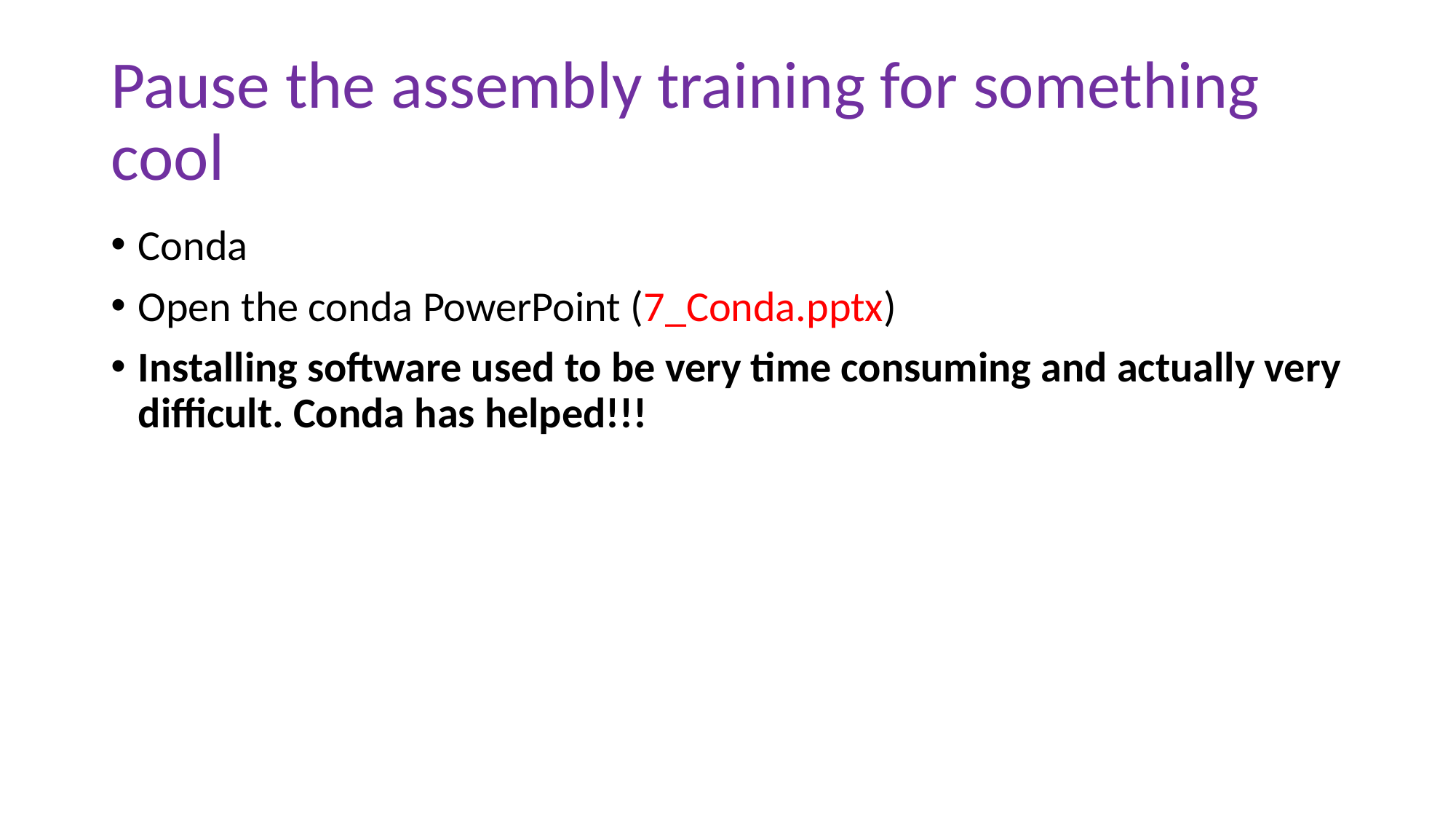

# Pause the assembly training for something cool
Conda
Open the conda PowerPoint (7_Conda.pptx)
Installing software used to be very time consuming and actually very difficult. Conda has helped!!!